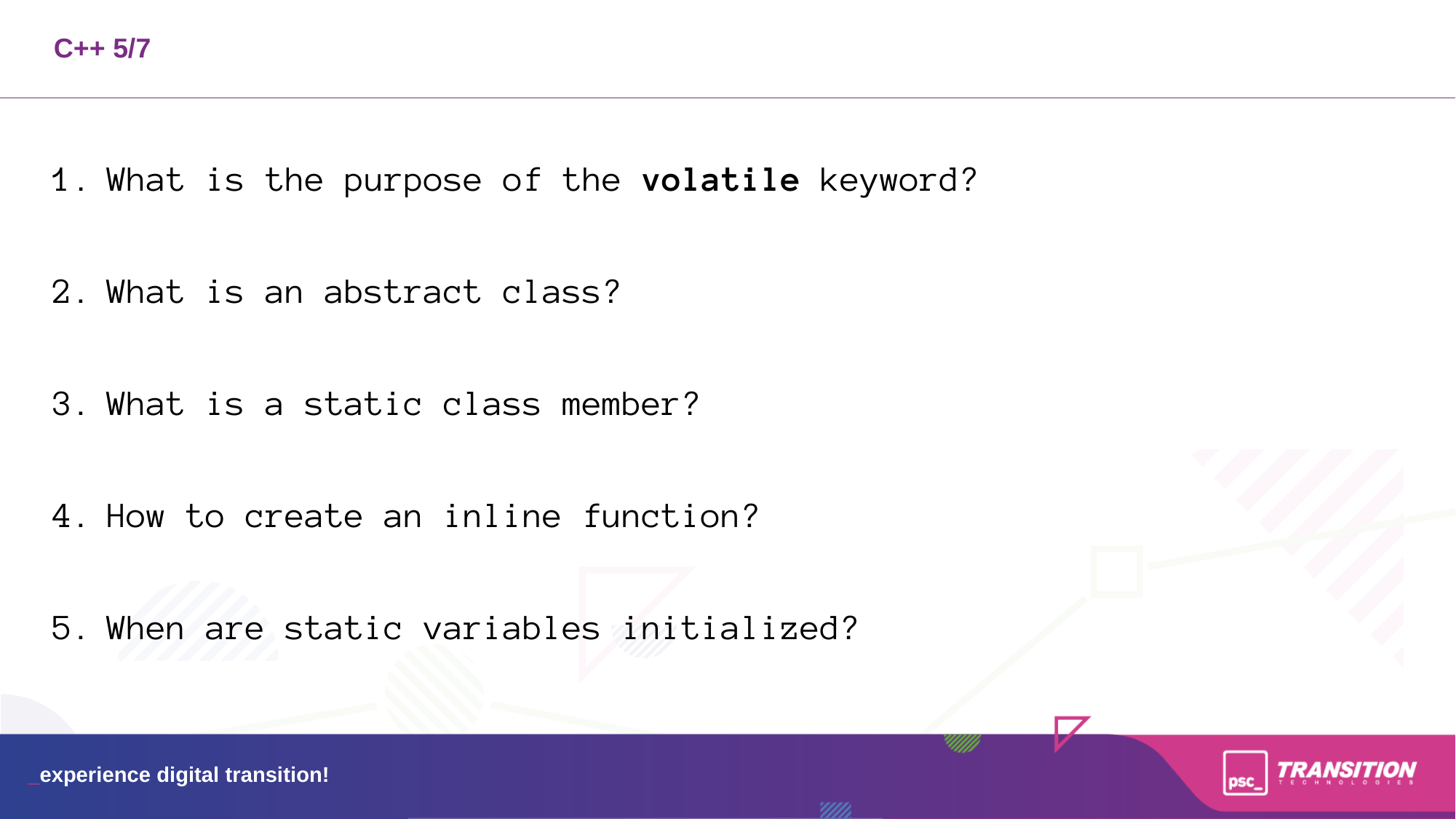

C++ 5/7
What is the purpose of the volatile keyword?
What is an abstract class?
What is a static class member?
How to create an inline function?
When are static variables initialized?